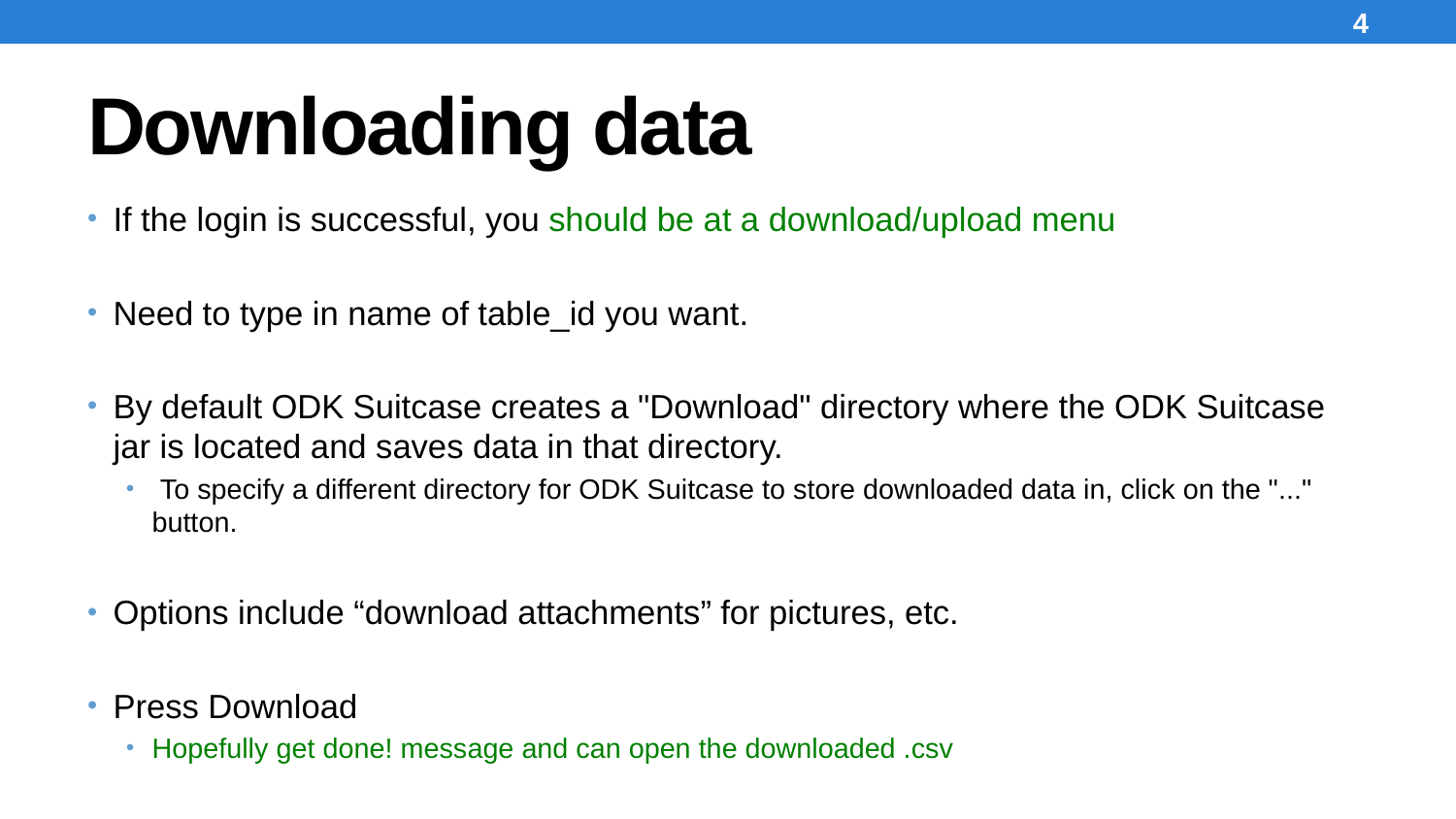

4
# Downloading data
If the login is successful, you should be at a download/upload menu

Need to type in name of table_id you want.

By default ODK Suitcase creates a "Download" directory where the ODK Suitcase jar is located and saves data in that directory.
 To specify a different directory for ODK Suitcase to store downloaded data in, click on the "..." button.

Options include “download attachments” for pictures, etc.

Press Download
Hopefully get done! message and can open the downloaded .csv